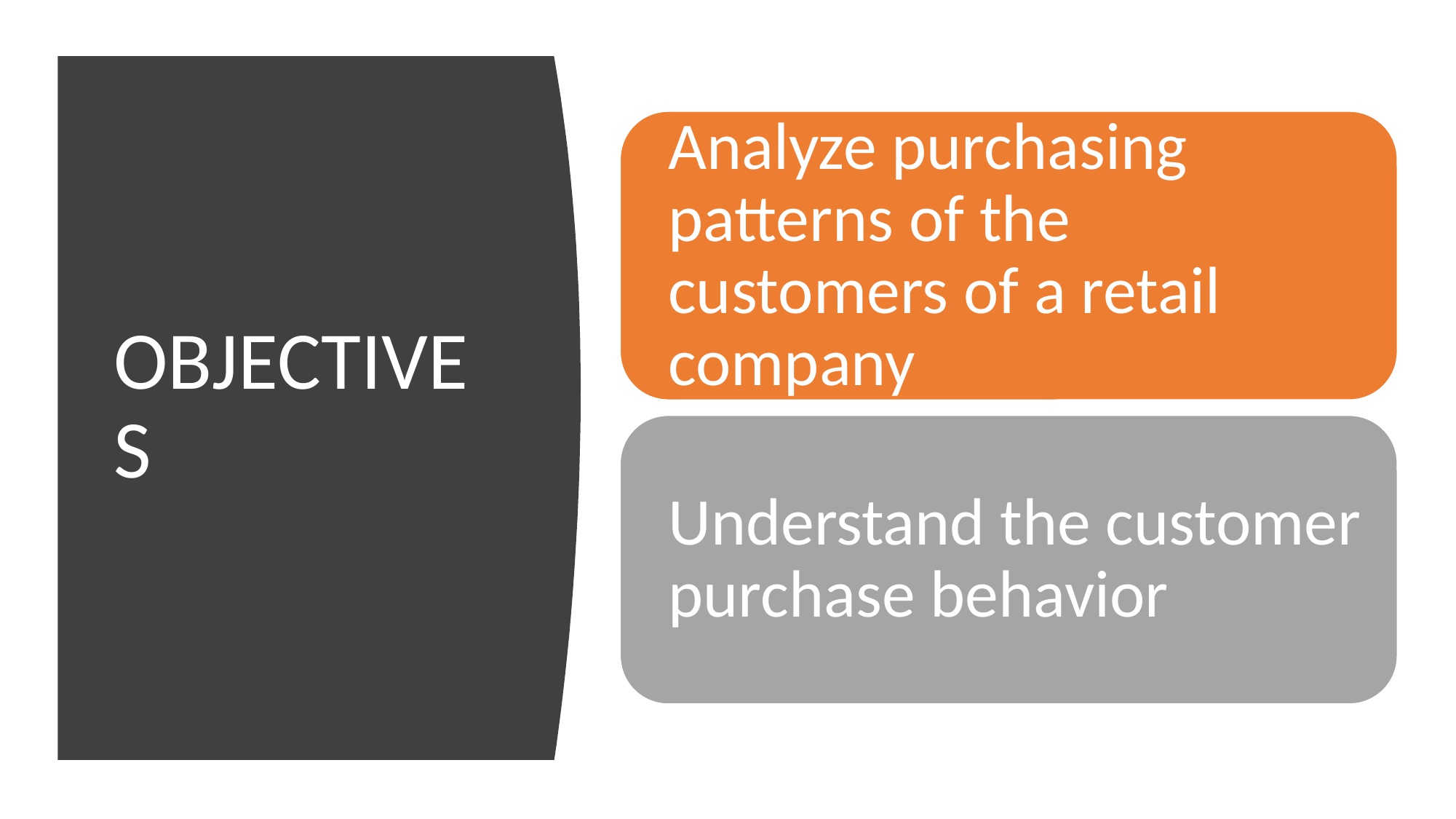

Analyze purchasing patterns of the customers of a retail company
Understand the customer purchase behavior

# OBJECTIVES